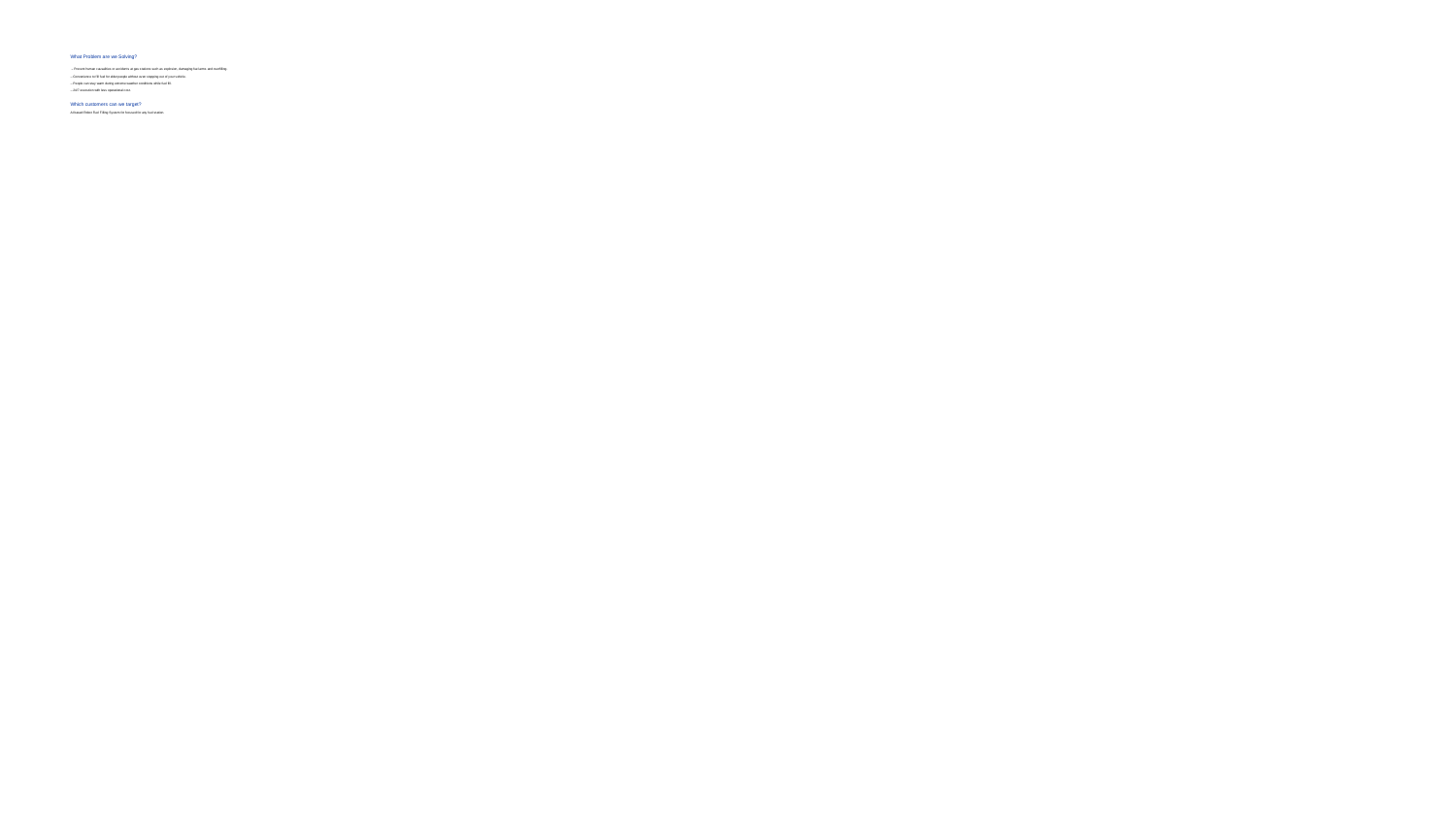

# What Problem are we Solving? -- Prevent human causalities or accidents at gas stations such as explosion, damaging fuel arms and overfilling. -- Convenience to fill fuel for elder people without even stepping out of your vehicle. -- People can stay warm during extreme weather conditions while fuel fill. -- 24/7 execution with less operational cost. Which customers can we target? AI based Robot Fuel Filling System for focused for any fuel station.
7